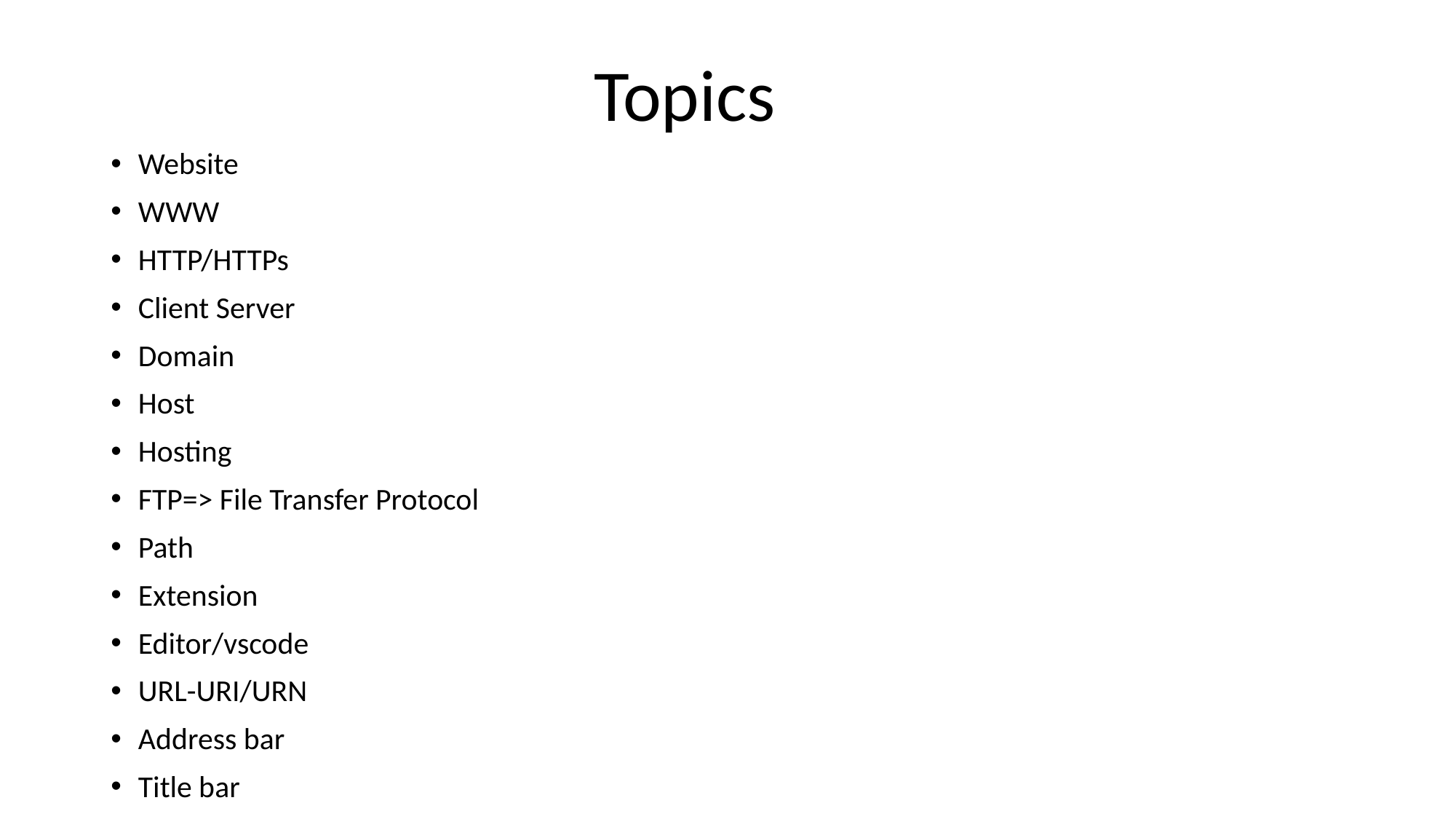

# Topics
Website
WWW
HTTP/HTTPs
Client Server
Domain
Host
Hosting
FTP=> File Transfer Protocol
Path
Extension
Editor/vscode
URL-URI/URN
Address bar
Title bar